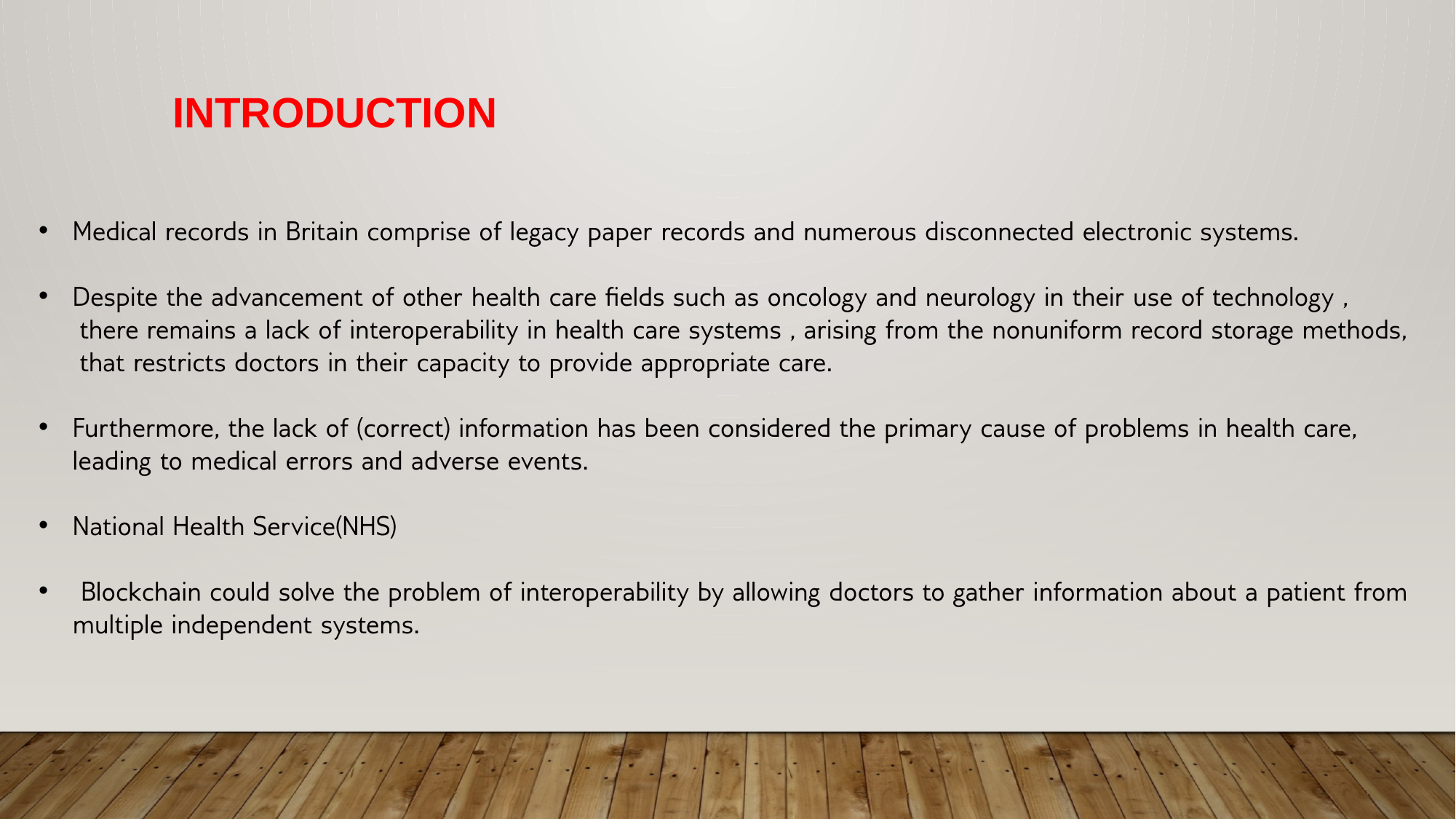

INTRODUCTION
Medical records in Britain comprise of legacy paper records and numerous disconnected electronic systems.

Despite the advancement of other health care fields such as oncology and neurology in their use of technology ,
     there remains a lack of interoperability in health care systems , arising from the nonuniform record storage methods,
     that restricts doctors in their capacity to provide appropriate care.

Furthermore, the lack of (correct) information has been considered the primary cause of problems in health care, leading to medical errors and adverse events.

National Health Service(NHS)

 Blockchain could solve the problem of interoperability by allowing doctors to gather information about a patient from multiple independent systems.